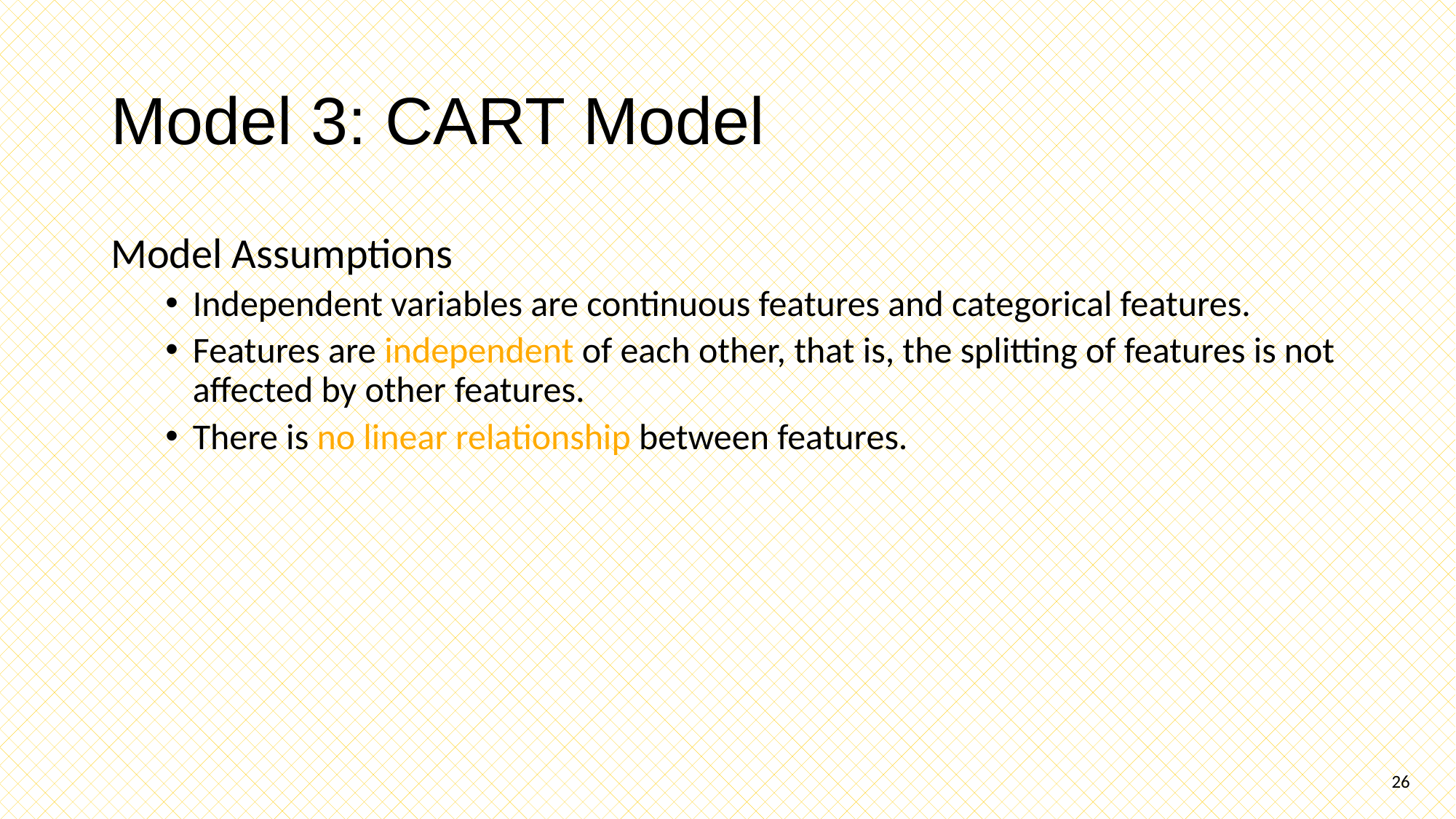

# Model 3: CART Model
Model Assumptions
Independent variables are continuous features and categorical features.
Features are independent of each other, that is, the splitting of features is not affected by other features.
There is no linear relationship between features.
26